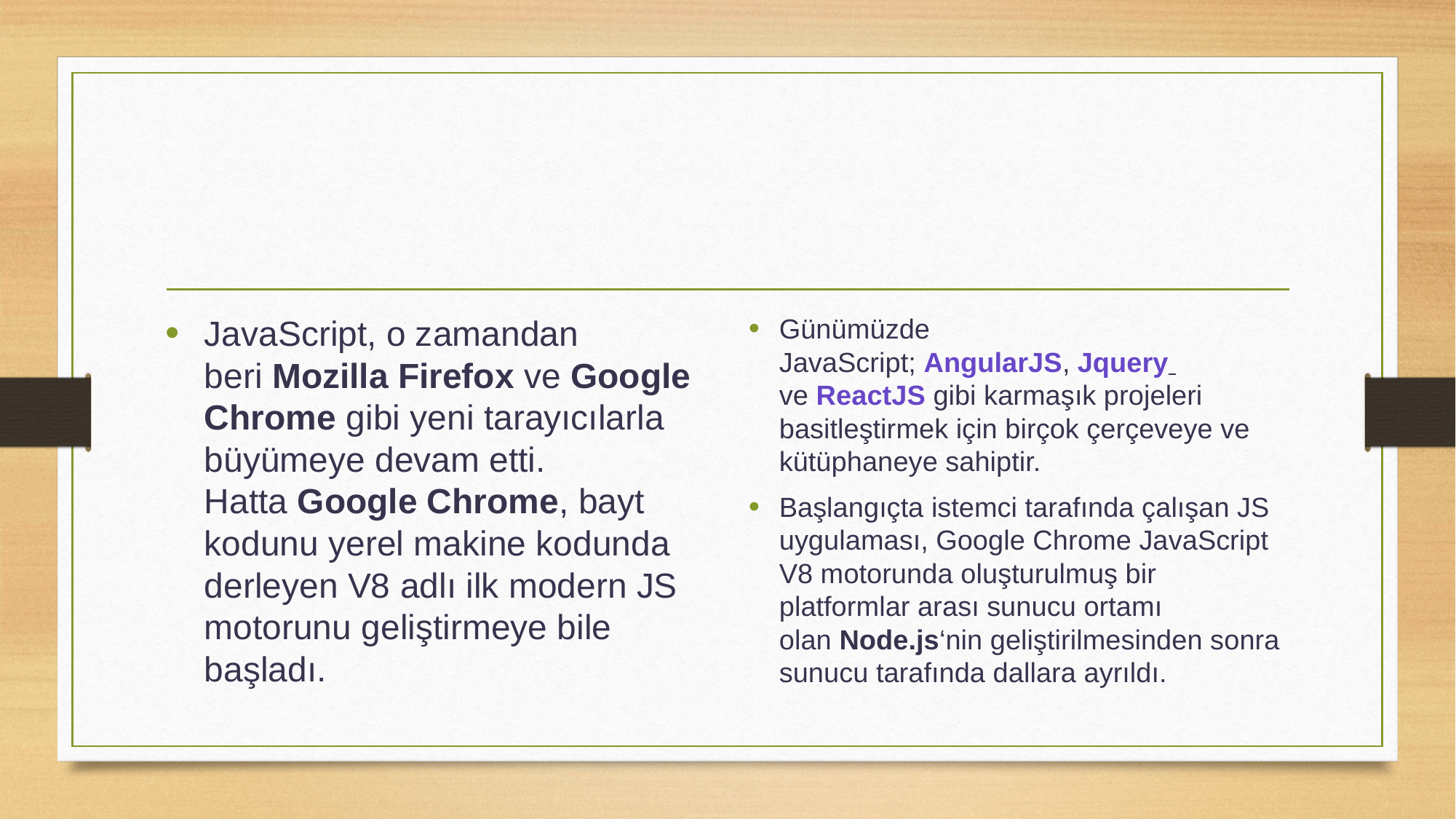

#
JavaScript, o zamandan beri Mozilla Firefox ve Google Chrome gibi yeni tarayıcılarla büyümeye devam etti. Hatta Google Chrome, bayt kodunu yerel makine kodunda derleyen V8 adlı ilk modern JS motorunu geliştirmeye bile başladı.

Günümüzde JavaScript; AngularJS, Jquery ve ReactJS gibi karmaşık projeleri basitleştirmek için birçok çerçeveye ve kütüphaneye sahiptir.
Başlangıçta istemci tarafında çalışan JS uygulaması, Google Chrome JavaScript V8 motorunda oluşturulmuş bir platformlar arası sunucu ortamı olan Node.js‘nin geliştirilmesinden sonra sunucu tarafında dallara ayrıldı.